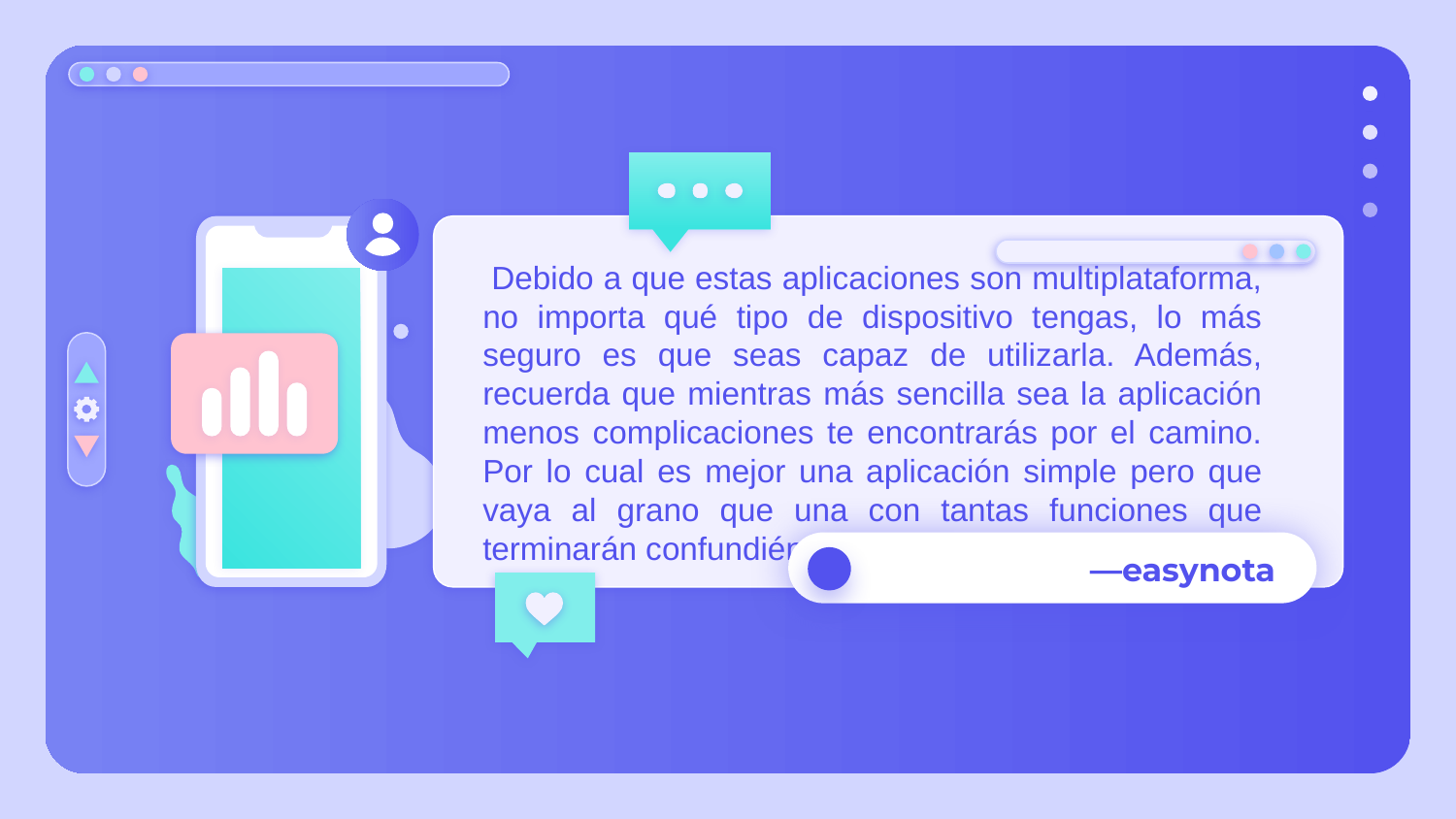

Debido a que estas aplicaciones son multiplataforma, no importa qué tipo de dispositivo tengas, lo más seguro es que seas capaz de utilizarla. Además, recuerda que mientras más sencilla sea la aplicación menos complicaciones te encontrarás por el camino. Por lo cual es mejor una aplicación simple pero que vaya al grano que una con tantas funciones que terminarán confundiéndote y no sabrás cómo usar.

# —easynota